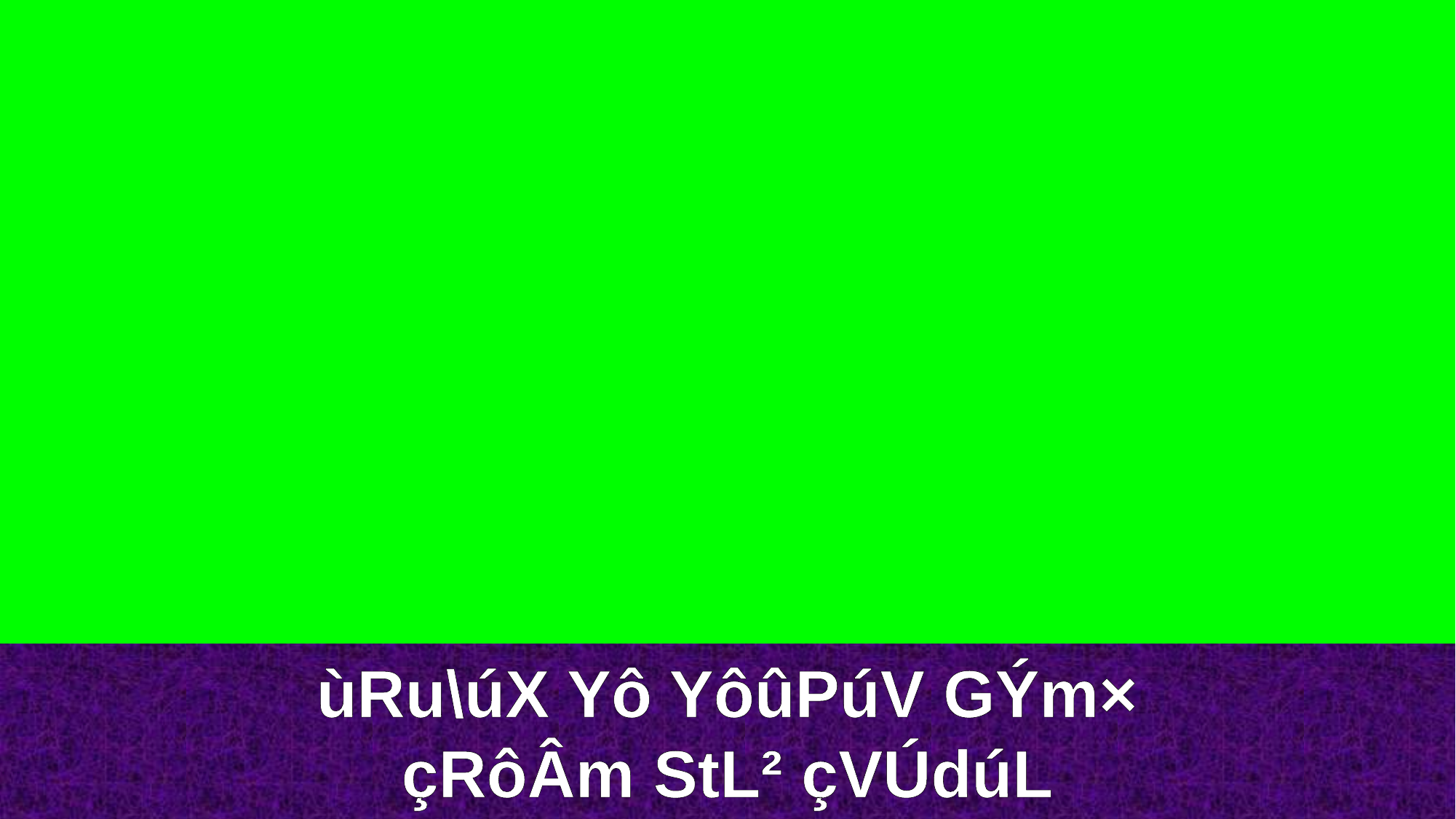

ùRu\úX Yô YôûPúV GÝm×
çRôÂm StL² çVÚdúL